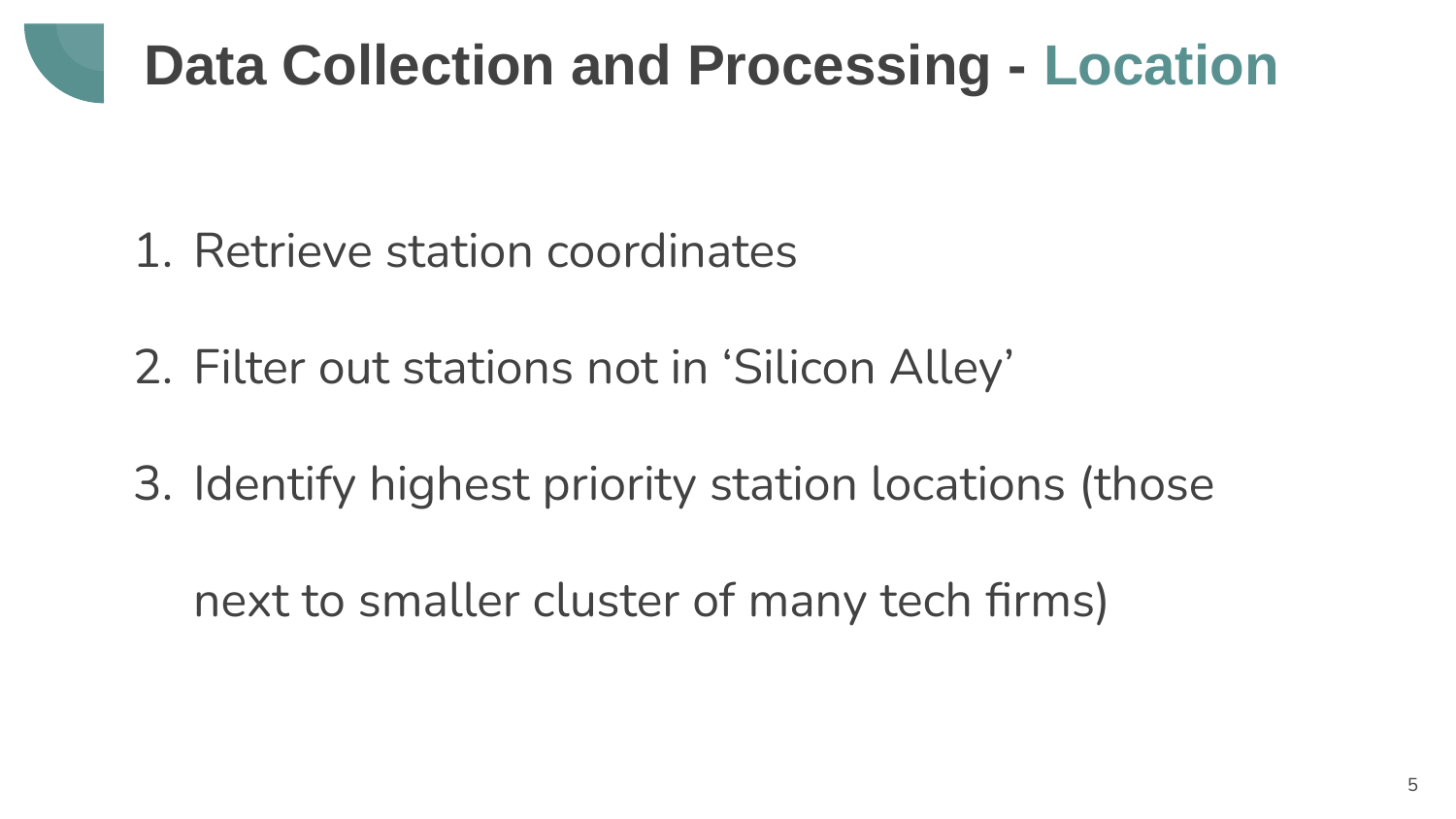

# Data Collection and Processing - Location
Retrieve station coordinates
Filter out stations not in ‘Silicon Alley’
Identify highest priority station locations (those next to smaller cluster of many tech firms)

5